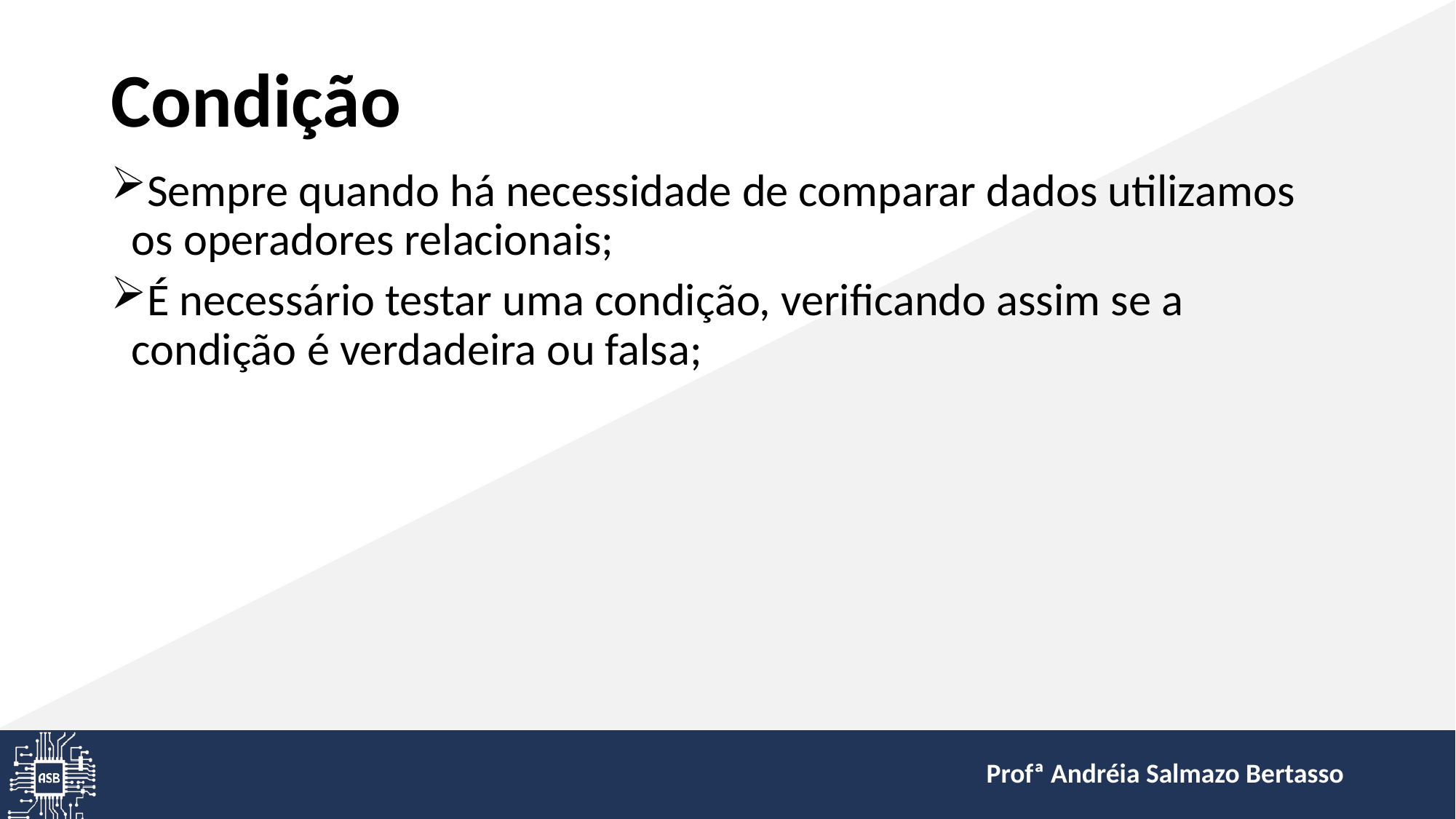

# Condição
Sempre quando há necessidade de comparar dados utilizamos os operadores relacionais;
É necessário testar uma condição, verificando assim se a condição é verdadeira ou falsa;